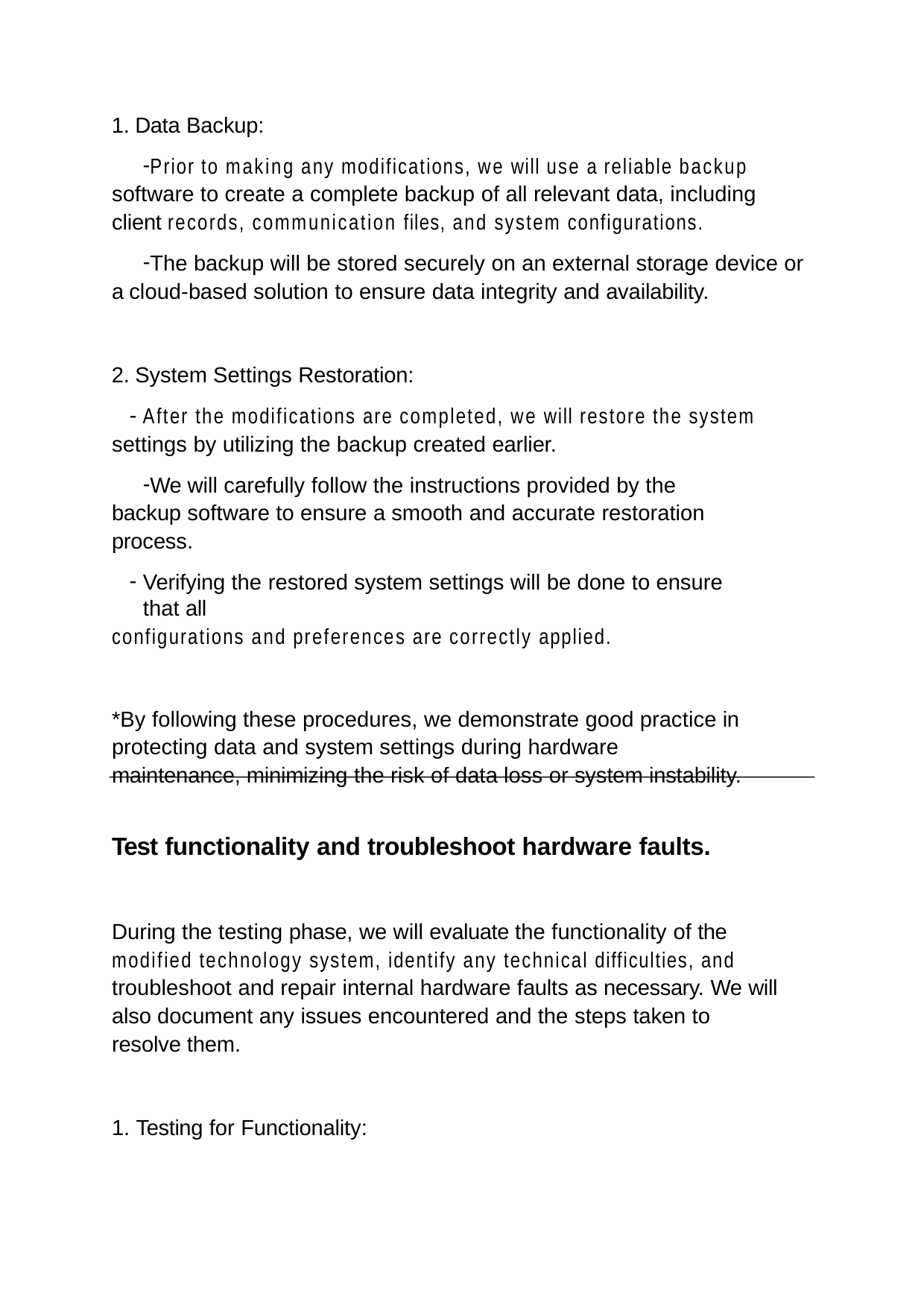

Data Backup:
Prior to making any modifications, we will use a reliable backup software to create a complete backup of all relevant data, including client records, communication files, and system configurations.
The backup will be stored securely on an external storage device or a cloud-based solution to ensure data integrity and availability.

System Settings Restoration:
After the modifications are completed, we will restore the system
settings by utilizing the backup created earlier.
We will carefully follow the instructions provided by the backup software to ensure a smooth and accurate restoration process.
Verifying the restored system settings will be done to ensure that all
configurations and preferences are correctly applied.

*By following these procedures, we demonstrate good practice in protecting data and system settings during hardware maintenance, minimizing the risk of data loss or system instability.

Test functionality and troubleshoot hardware faults.

During the testing phase, we will evaluate the functionality of the modified technology system, identify any technical difficulties, and troubleshoot and repair internal hardware faults as necessary. We will also document any issues encountered and the steps taken to resolve them.

1. Testing for Functionality: